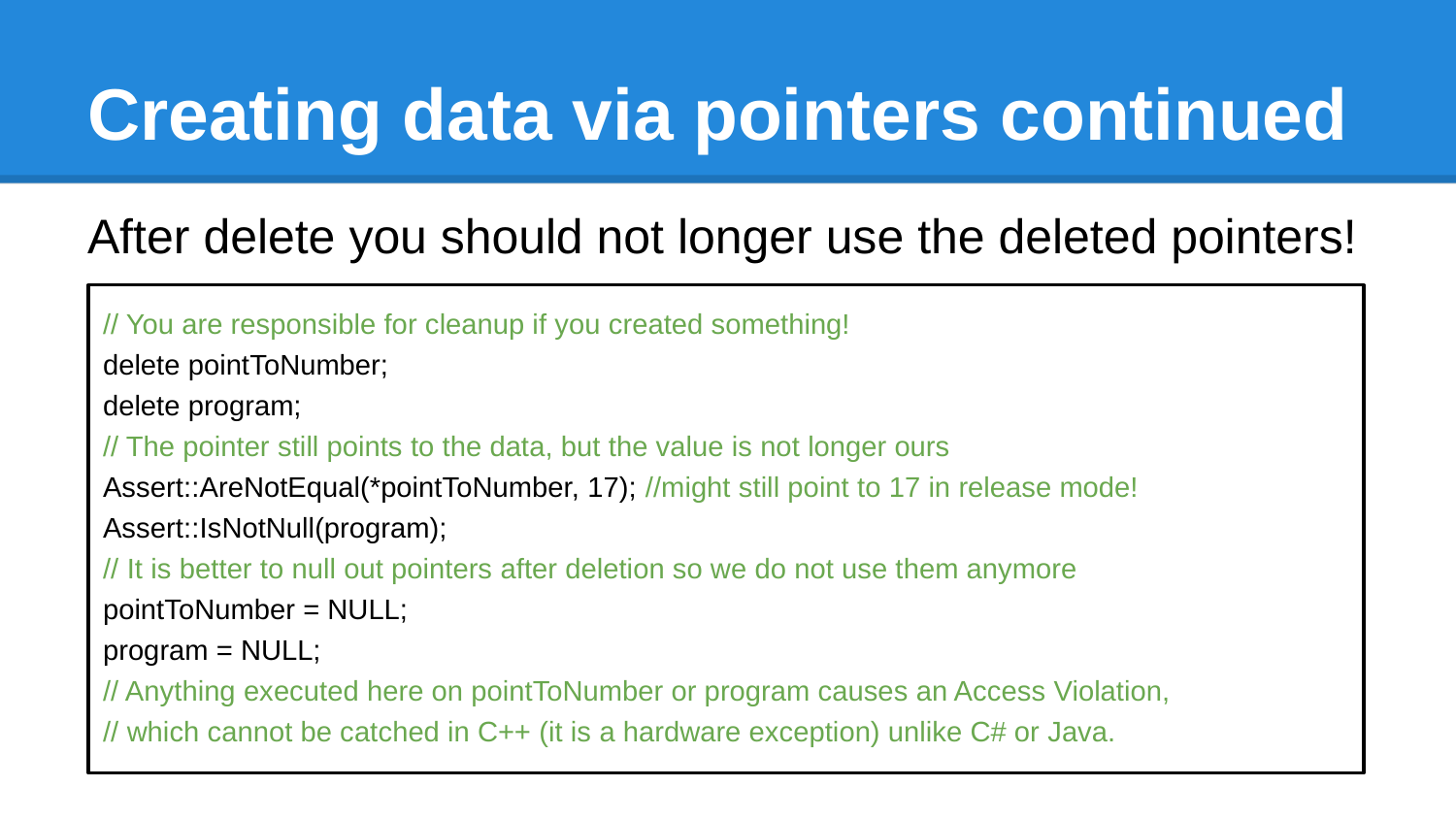

# Creating data via pointers continued
After delete you should not longer use the deleted pointers!
// You are responsible for cleanup if you created something!
delete pointToNumber;
delete program;
// The pointer still points to the data, but the value is not longer ours			Assert::AreNotEqual(*pointToNumber, 17); //might still point to 17 in release mode!
Assert::IsNotNull(program);
// It is better to null out pointers after deletion so we do not use them anymore
pointToNumber = NULL;
program = NULL;
// Anything executed here on pointToNumber or program causes an Access Violation,
// which cannot be catched in C++ (it is a hardware exception) unlike C# or Java.